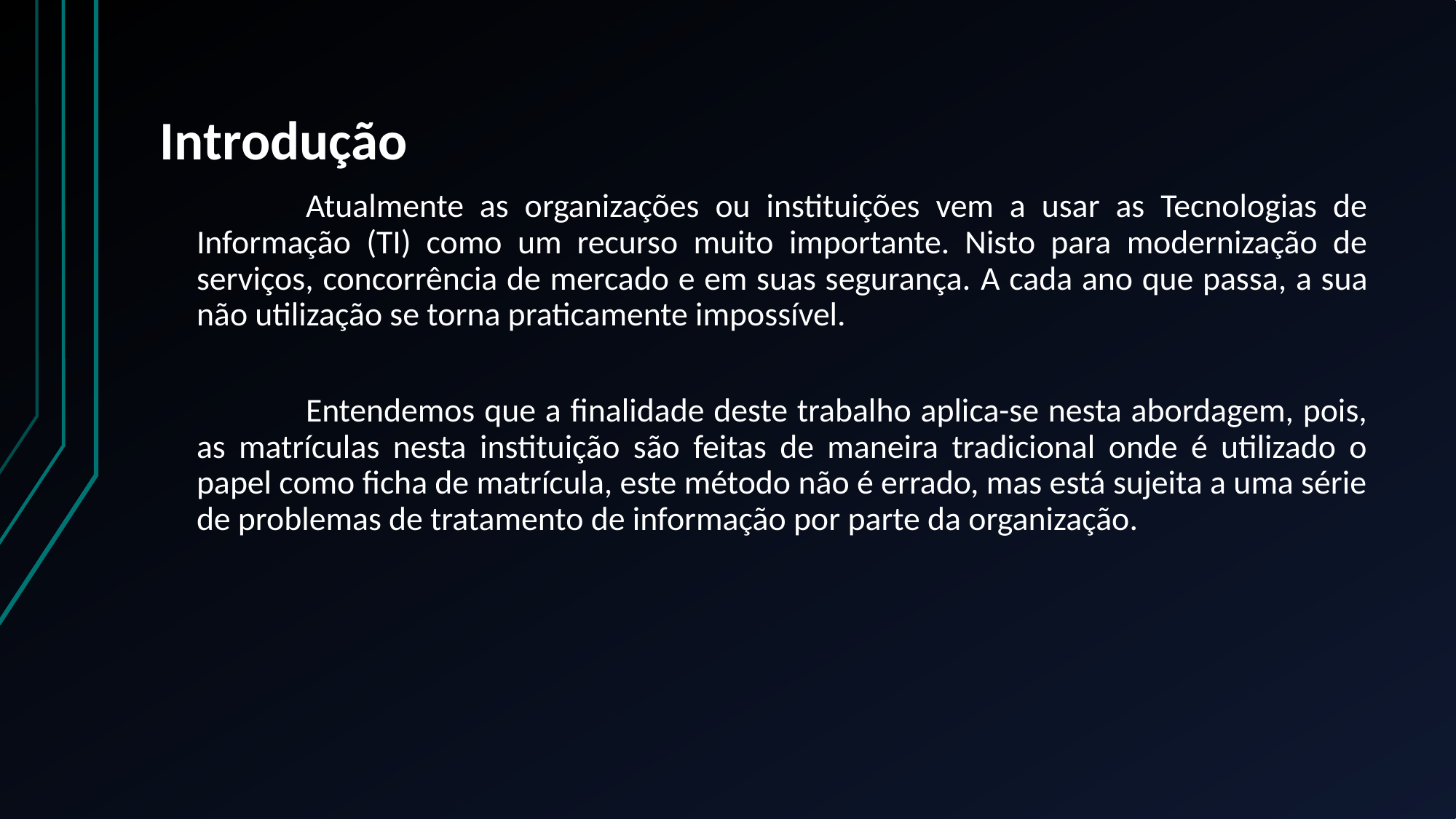

# Introdução
	Atualmente as organizações ou instituições vem a usar as Tecnologias de Informação (TI) como um recurso muito importante. Nisto para modernização de serviços, concorrência de mercado e em suas segurança. A cada ano que passa, a sua não utilização se torna praticamente impossível.

	Entendemos que a finalidade deste trabalho aplica-se nesta abordagem, pois, as matrículas nesta instituição são feitas de maneira tradicional onde é utilizado o papel como ficha de matrícula, este método não é errado, mas está sujeita a uma série de problemas de tratamento de informação por parte da organização.